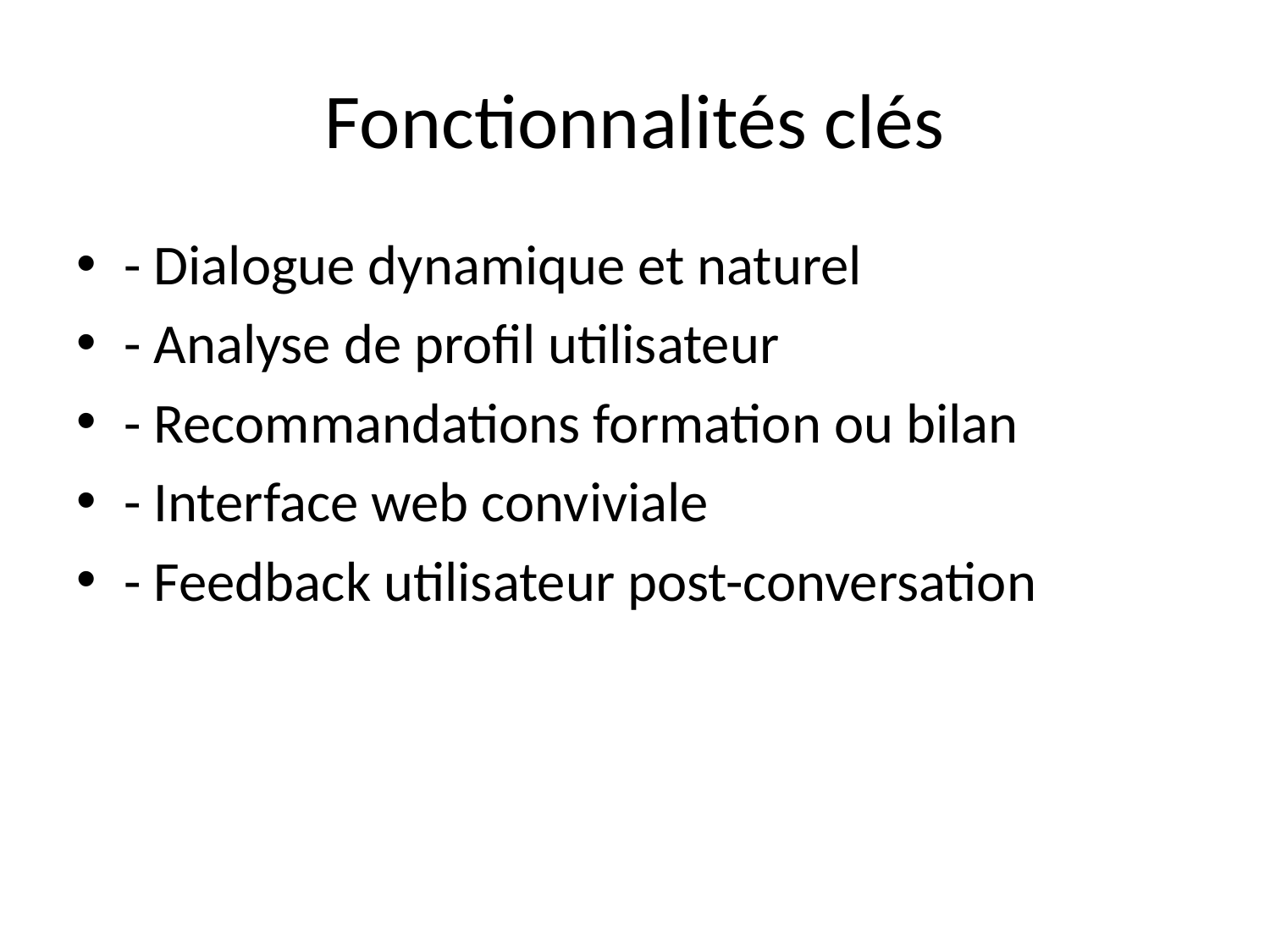

# Fonctionnalités clés
- Dialogue dynamique et naturel
- Analyse de profil utilisateur
- Recommandations formation ou bilan
- Interface web conviviale
- Feedback utilisateur post-conversation